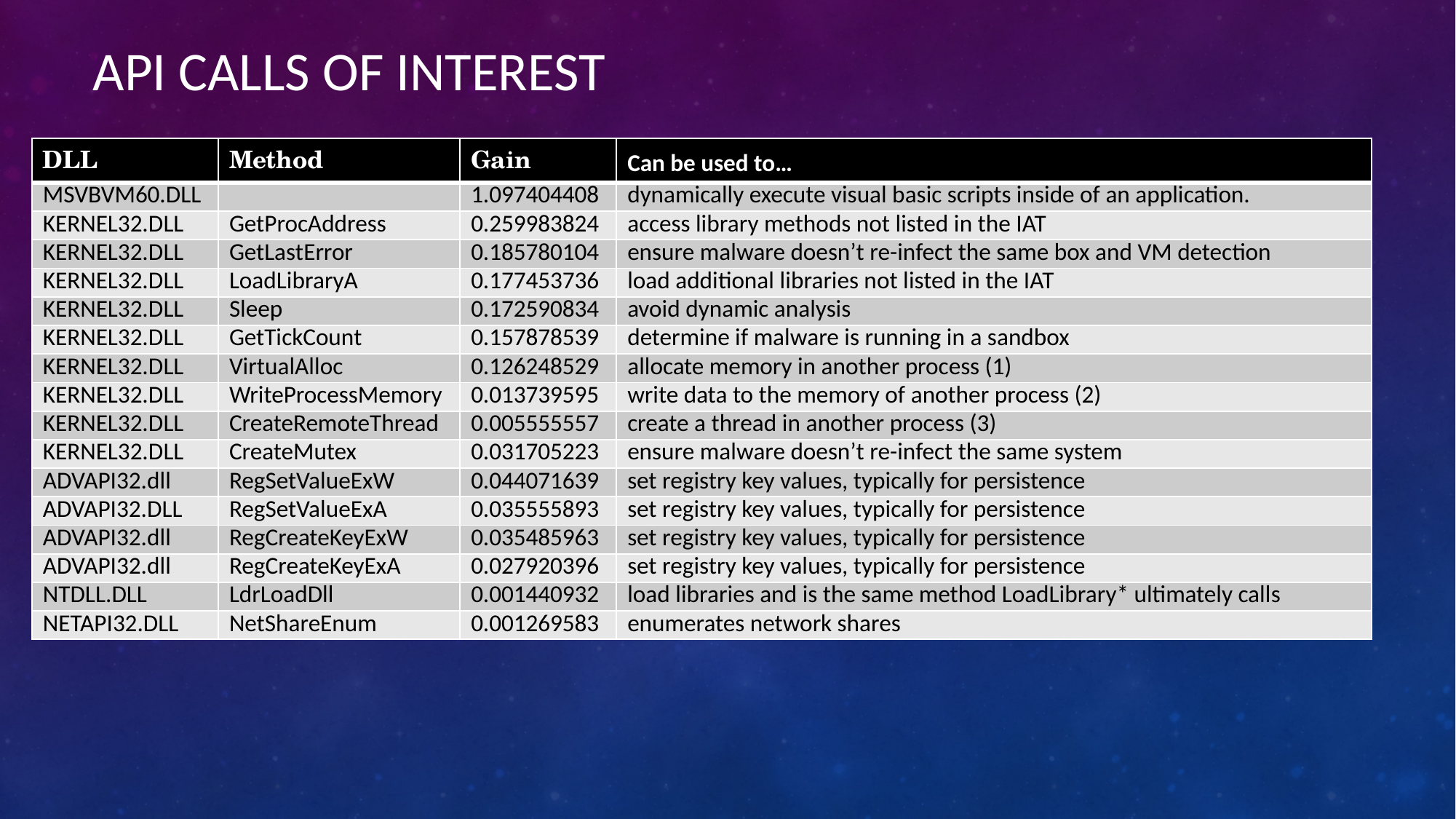

# API Calls of Interest
| DLL | Method | Gain | Can be used to… |
| --- | --- | --- | --- |
| MSVBVM60.DLL |  | 1.097404408 | dynamically execute visual basic scripts inside of an application. |
| KERNEL32.DLL | GetProcAddress | 0.259983824 | access library methods not listed in the IAT |
| KERNEL32.DLL | GetLastError | 0.185780104 | ensure malware doesn’t re-infect the same box and VM detection |
| KERNEL32.DLL | LoadLibraryA | 0.177453736 | load additional libraries not listed in the IAT |
| KERNEL32.DLL | Sleep | 0.172590834 | avoid dynamic analysis |
| KERNEL32.DLL | GetTickCount | 0.157878539 | determine if malware is running in a sandbox |
| KERNEL32.DLL | VirtualAlloc | 0.126248529 | allocate memory in another process (1) |
| KERNEL32.DLL | WriteProcessMemory | 0.013739595 | write data to the memory of another process (2) |
| KERNEL32.DLL | CreateRemoteThread | 0.005555557 | create a thread in another process (3) |
| KERNEL32.DLL | CreateMutex | 0.031705223 | ensure malware doesn’t re-infect the same system |
| ADVAPI32.dll | RegSetValueExW | 0.044071639 | set registry key values, typically for persistence |
| ADVAPI32.DLL | RegSetValueExA | 0.035555893 | set registry key values, typically for persistence |
| ADVAPI32.dll | RegCreateKeyExW | 0.035485963 | set registry key values, typically for persistence |
| ADVAPI32.dll | RegCreateKeyExA | 0.027920396 | set registry key values, typically for persistence |
| NTDLL.DLL | LdrLoadDll | 0.001440932 | load libraries and is the same method LoadLibrary\* ultimately calls |
| NETAPI32.DLL | NetShareEnum | 0.001269583 | enumerates network shares |